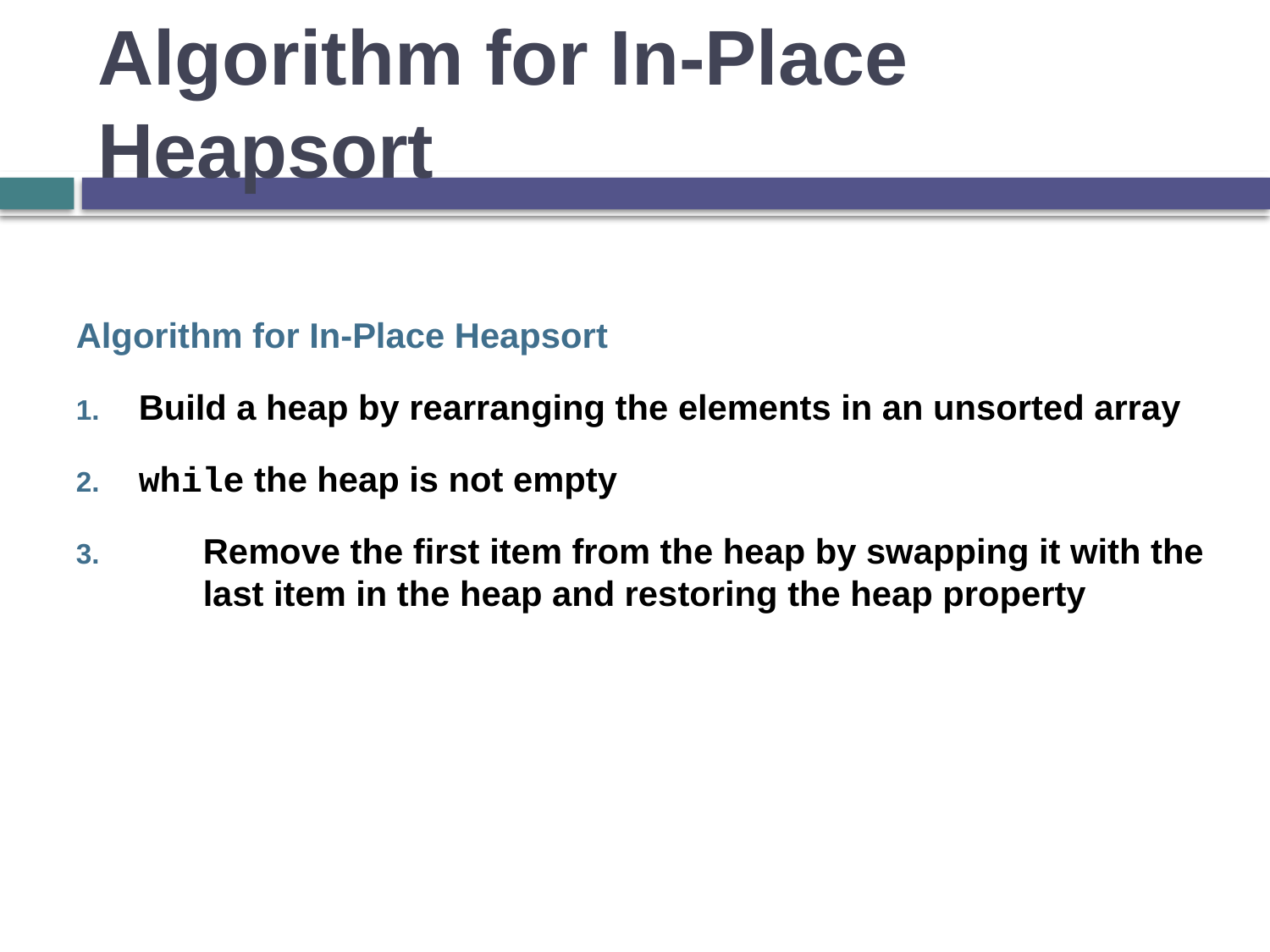

# Algorithm for In-Place Heapsort
Algorithm for In-Place Heapsort

1.     Build a heap by rearranging the elements in an unsorted array

2.     while the heap is not empty

3. 	Remove the first item from the heap by swapping it with the 	last item in the heap and restoring the heap property